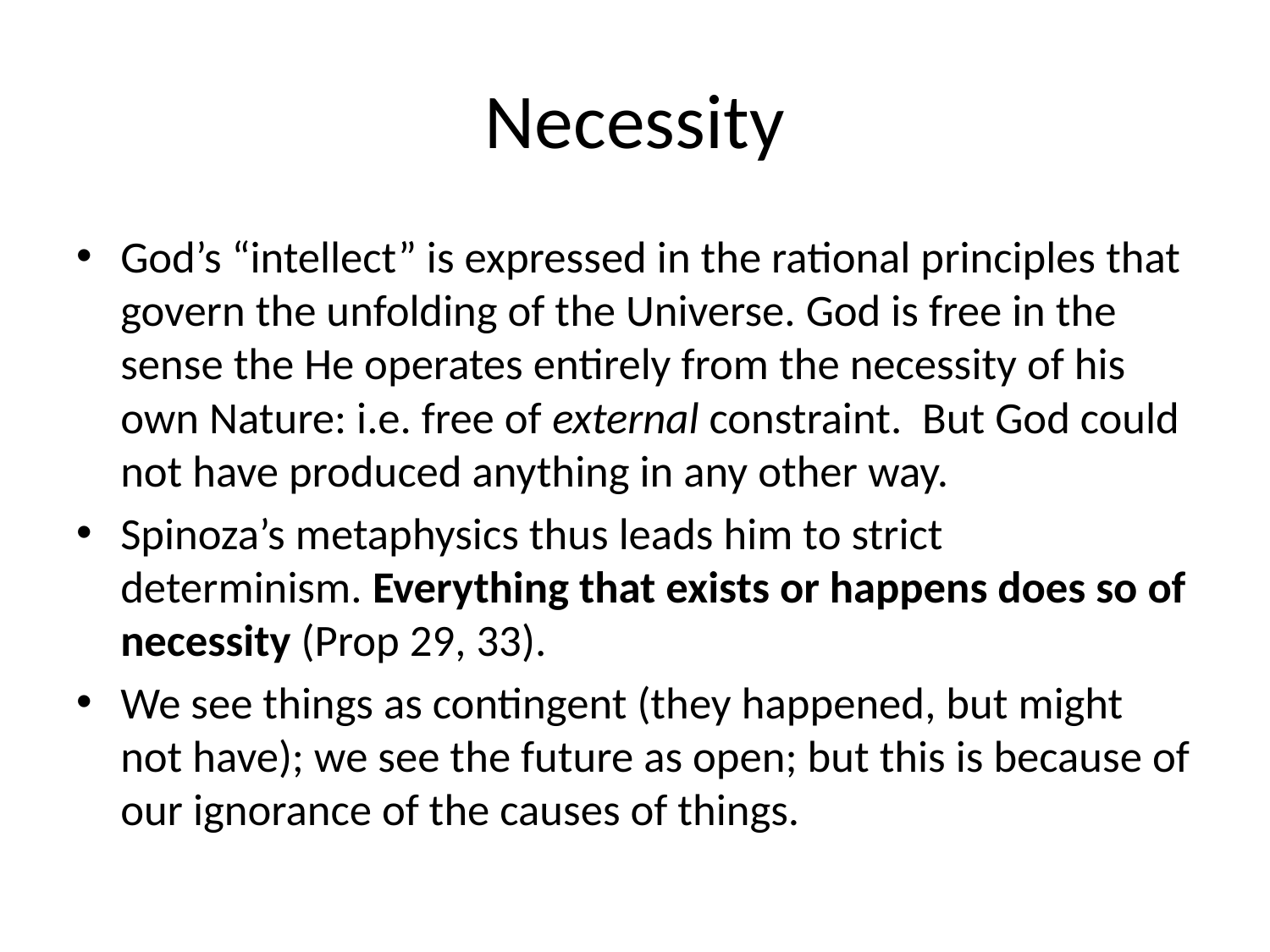

# Necessity
God’s “intellect” is expressed in the rational principles that govern the unfolding of the Universe. God is free in the sense the He operates entirely from the necessity of his own Nature: i.e. free of external constraint.  But God could not have produced anything in any other way.
Spinoza’s metaphysics thus leads him to strict determinism. Everything that exists or happens does so of necessity (Prop 29, 33).
We see things as contingent (they happened, but might not have); we see the future as open; but this is because of our ignorance of the causes of things.